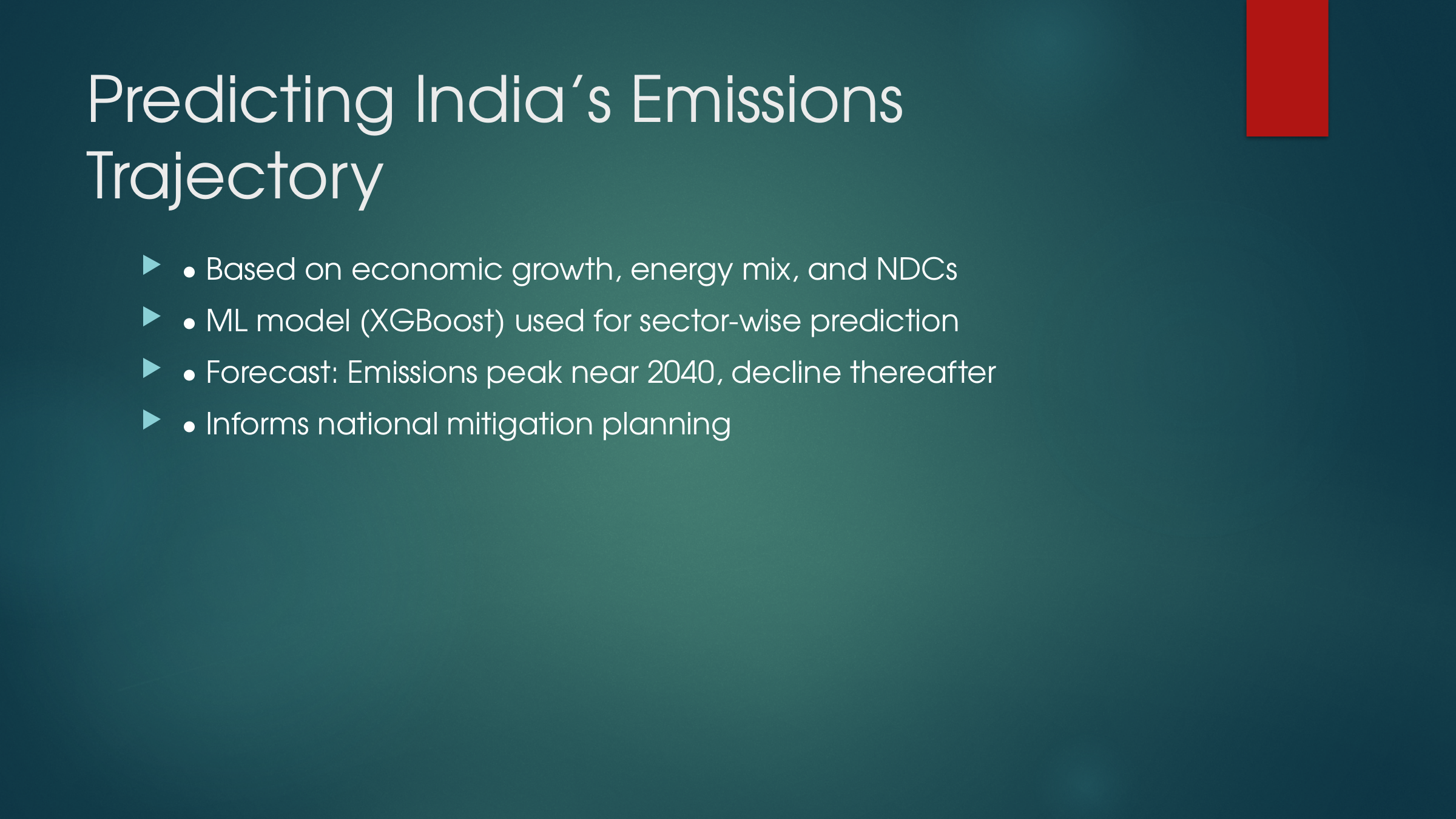

# Predicting India’s Emissions Trajectory
• Based on economic growth, energy mix, and NDCs
• ML model (XGBoost) used for sector-wise prediction
• Forecast: Emissions peak near 2040, decline thereafter
• Informs national mitigation planning